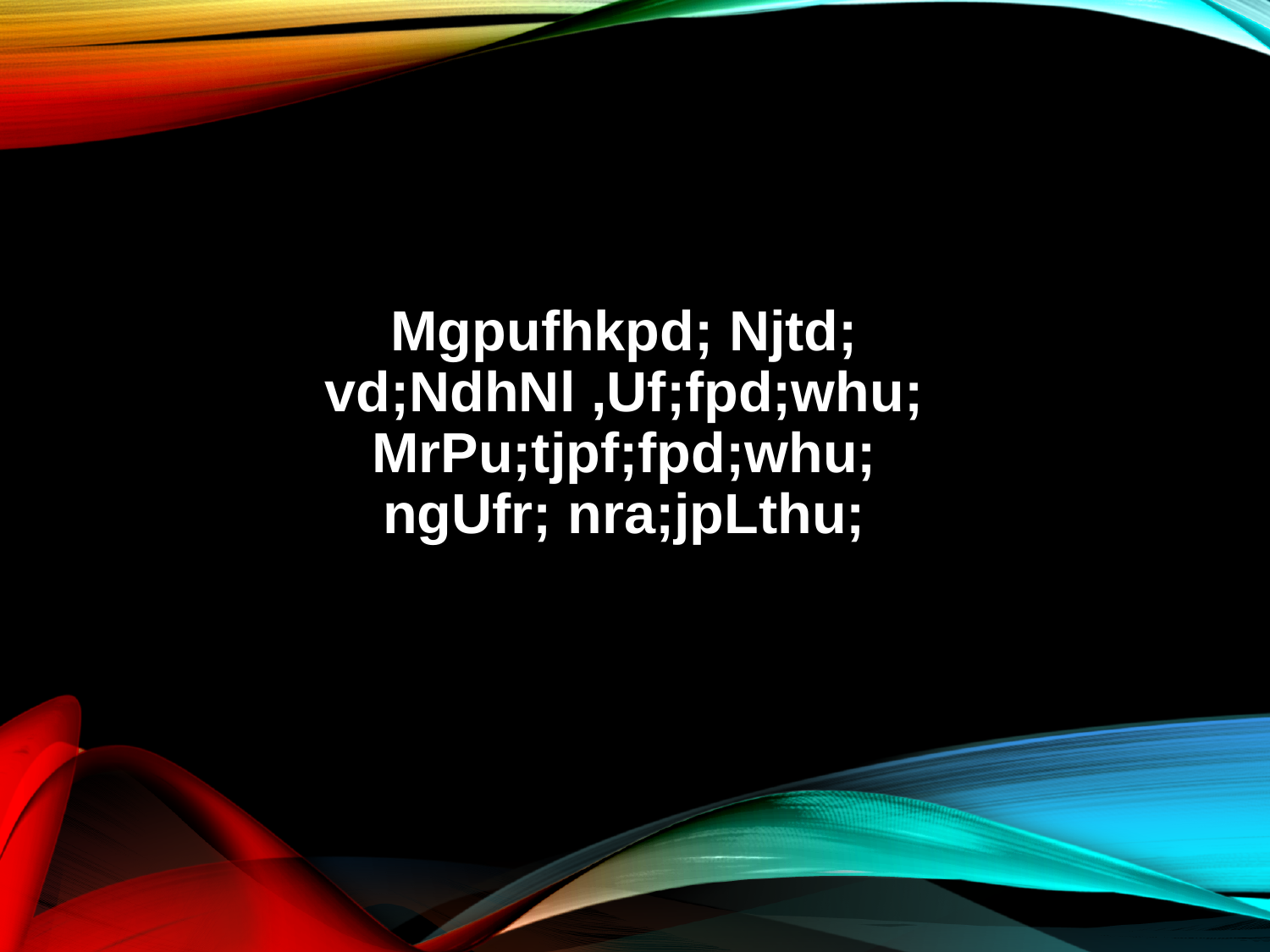

Mgpufhkpd; Njtd;
vd;NdhNl ,Uf;fpd;whu;
MrPu;tjpf;fpd;whu;
ngUfr; nra;jpLthu;